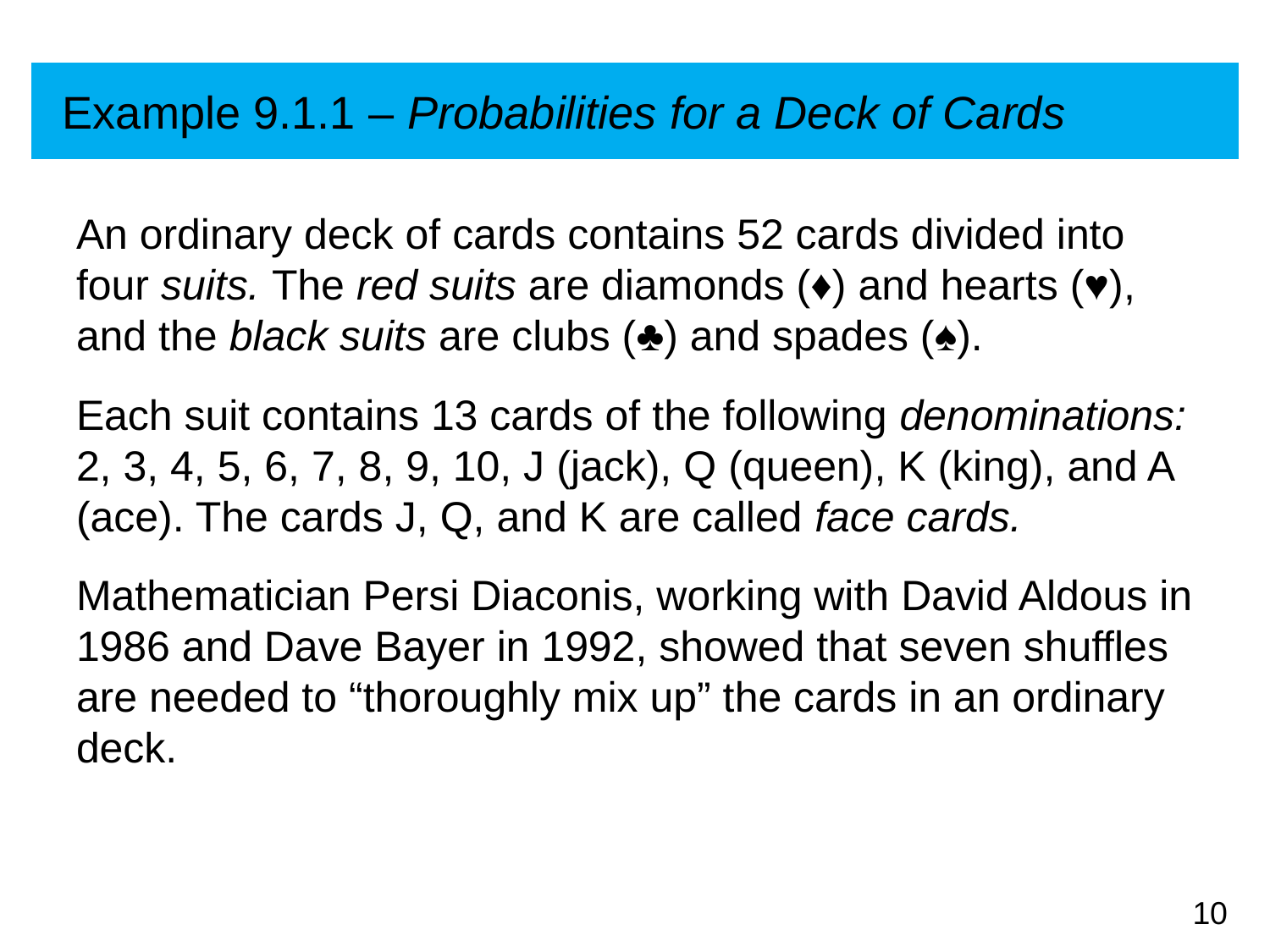

# Example 9.1.1 – Probabilities for a Deck of Cards
An ordinary deck of cards contains 52 cards divided into four suits. The red suits are diamonds (♦) and hearts (♥), and the black suits are clubs (♣) and spades (♠).

Each suit contains 13 cards of the following denominations: 2, 3, 4, 5, 6, 7, 8, 9, 10, J (jack), Q (queen), K (king), and A (ace). The cards J, Q, and K are called face cards.

Mathematician Persi Diaconis, working with David Aldous in 1986 and Dave Bayer in 1992, showed that seven shuffles are needed to “thoroughly mix up” the cards in an ordinary deck.